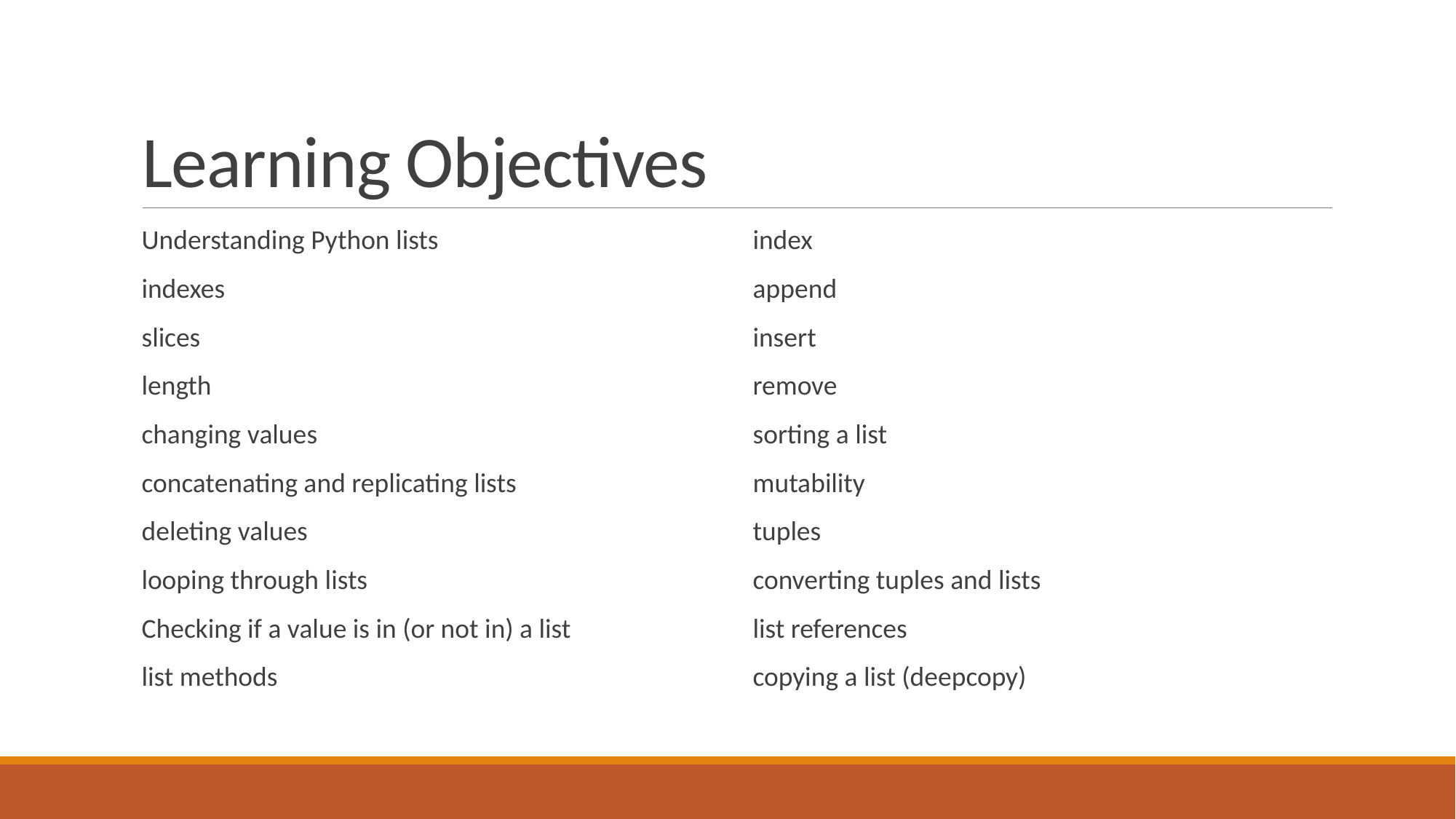

# Learning Objectives
Understanding Python lists
indexes
slices
length
changing values
concatenating and replicating lists
deleting values
looping through lists
Checking if a value is in (or not in) a list
list methods

index
append
insert
remove
sorting a list
mutability
tuples
converting tuples and lists
list references
copying a list (deepcopy)